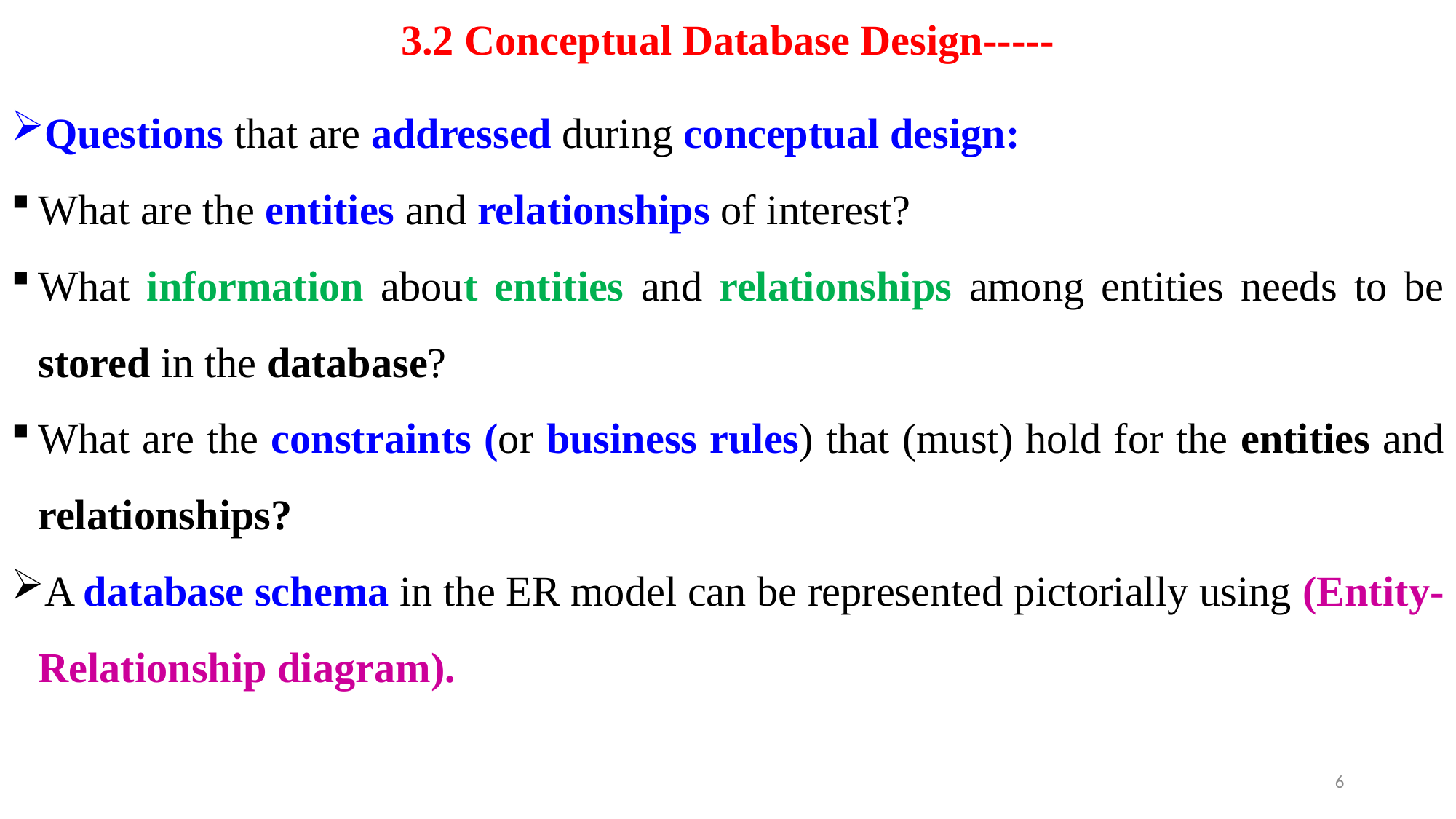

# 3.2 Conceptual Database Design-----
Questions that are addressed during conceptual design:
What are the entities and relationships of interest?
What information about entities and relationships among entities needs to be stored in the database?
What are the constraints (or business rules) that (must) hold for the entities and relationships?
A database schema in the ER model can be represented pictorially using (Entity-Relationship diagram).
6